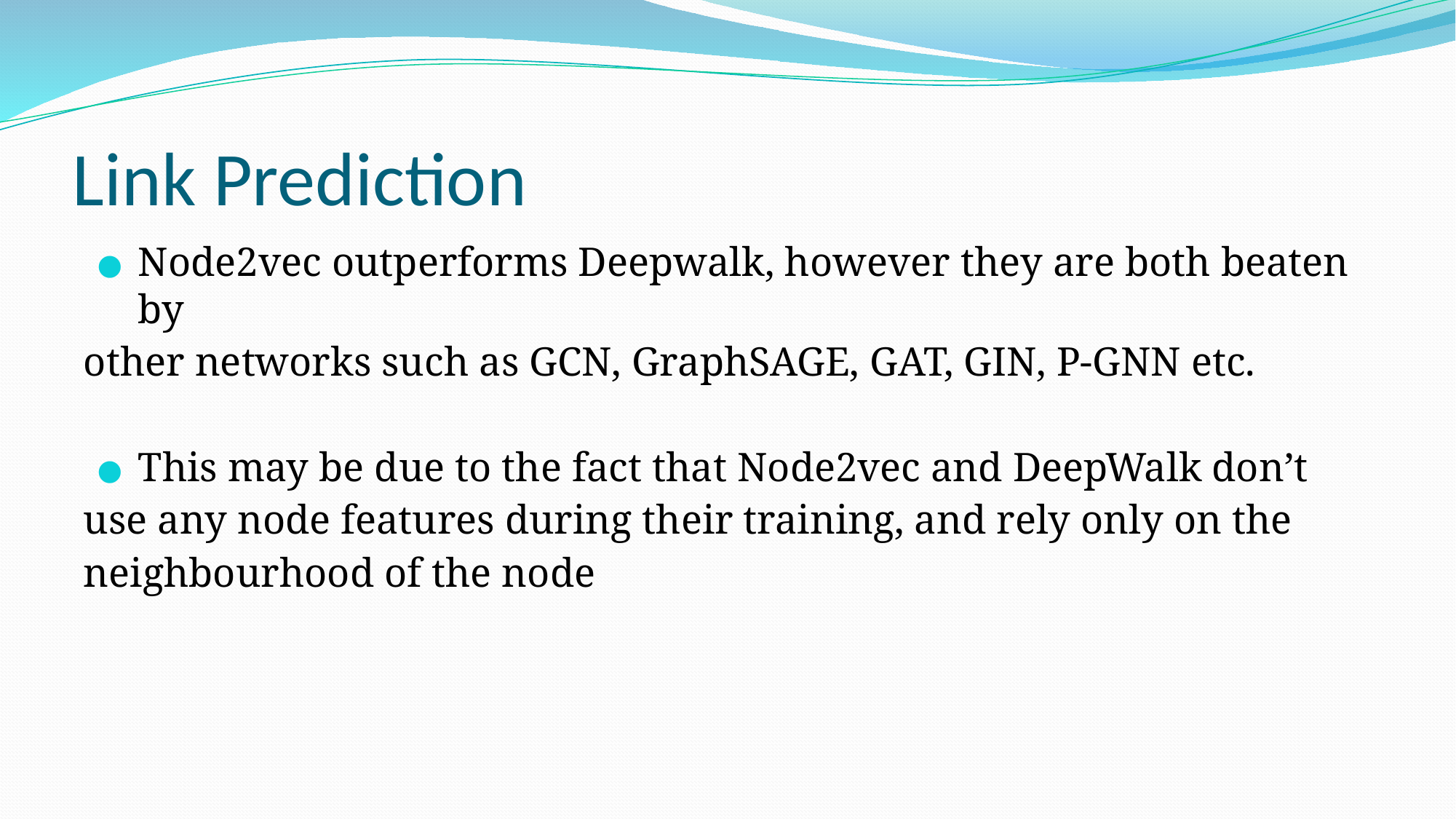

# Link Prediction
Node2vec outperforms Deepwalk, however they are both beaten by
other networks such as GCN, GraphSAGE, GAT, GIN, P-GNN etc.

This may be due to the fact that Node2vec and DeepWalk don’t
use any node features during their training, and rely only on the
neighbourhood of the node